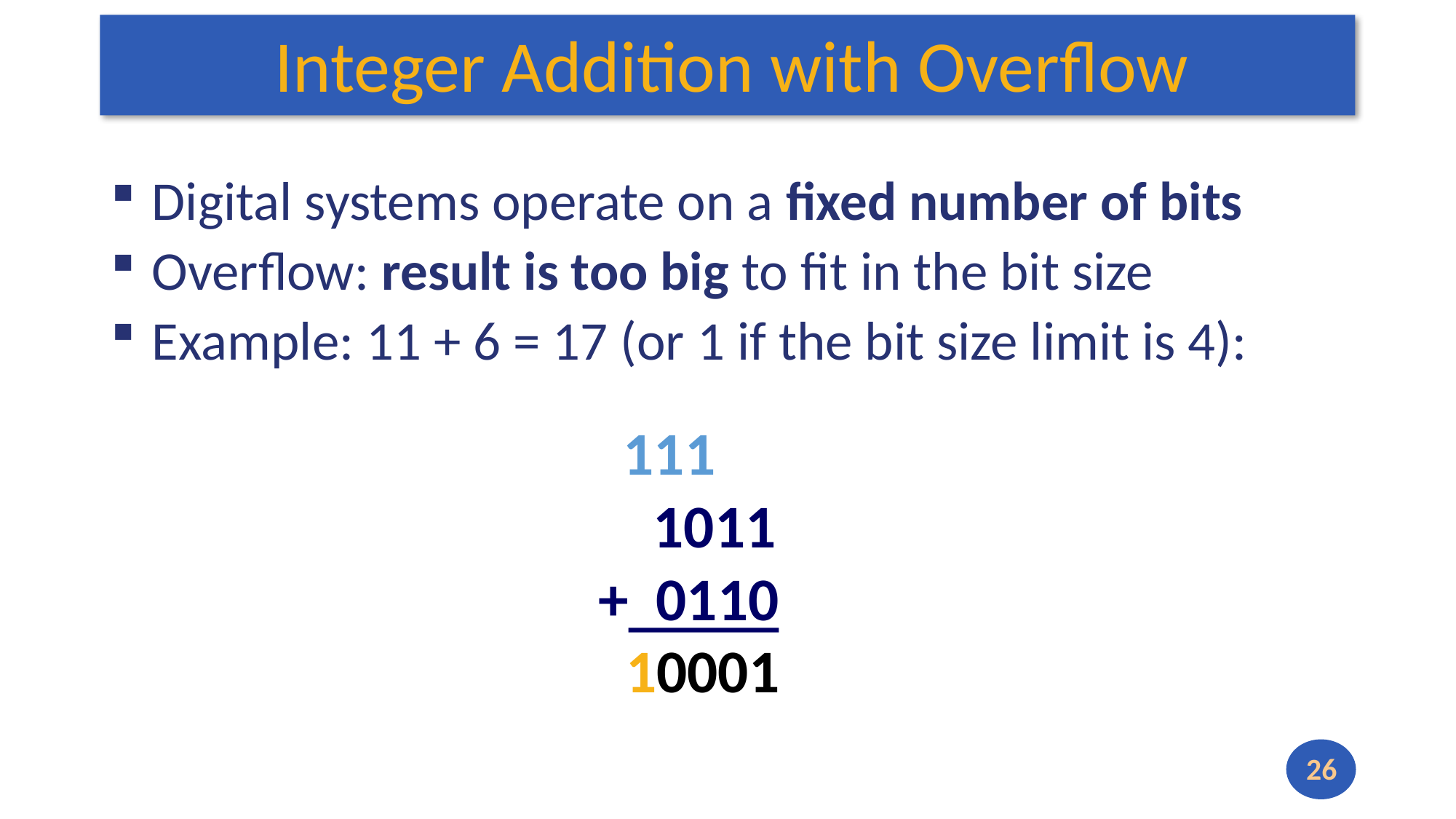

# Integer Addition with Overflow
Digital systems operate on a fixed number of bits
Overflow: result is too big to fit in the bit size
Example: 11 + 6 = 17 (or 1 if the bit size limit is 4):

  111
    1011
+  0110
  10001

26